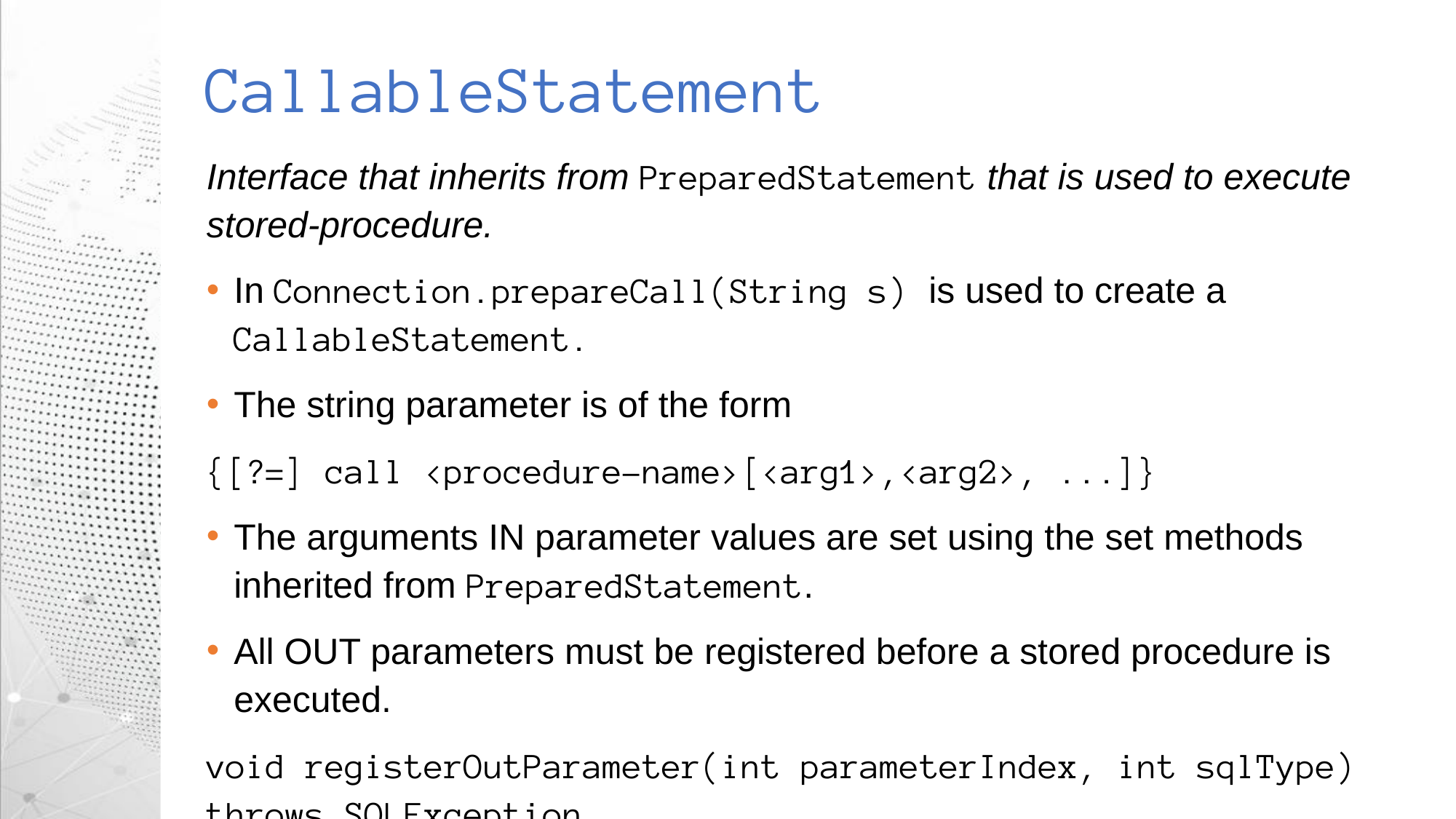

# CallableStatement
Interface that inherits from PreparedStatement that is used to execute stored-procedure.
In Connection.prepareCall(String s) is used to create a CallableStatement.
The string parameter is of the form
{[?=] call <procedure-name>[<arg1>,<arg2>, ...]}
The arguments IN parameter values are set using the set methods inherited from PreparedStatement.
All OUT parameters must be registered before a stored procedure is executed.
void registerOutParameter(int parameterIndex, int sqlType) throws SQLException
java.sql.Types has all the parameters  that can be sent as sqlType. (Please refer to  <docfolder>\docs\api\java\sql\Types.html)